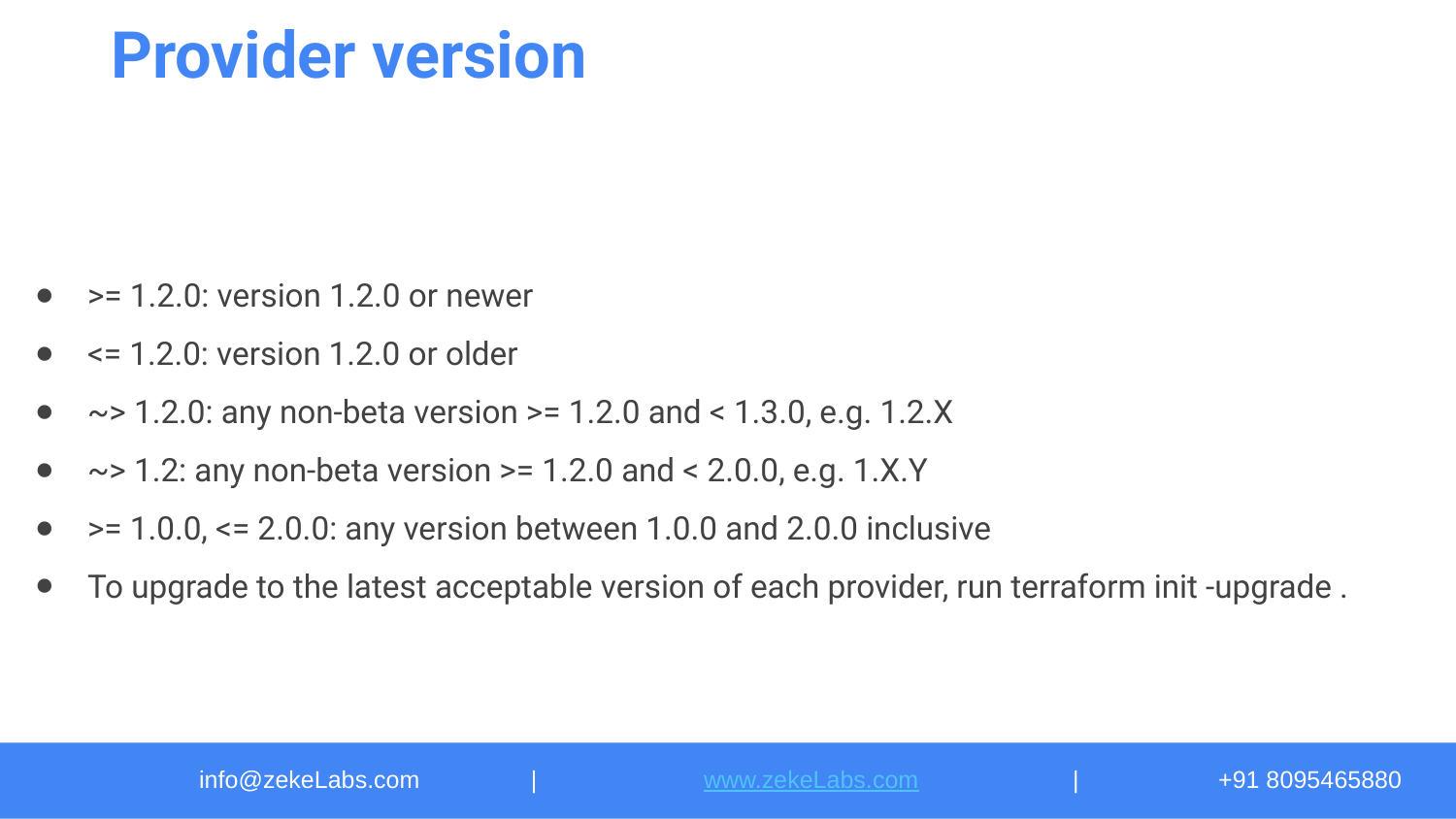

# Provider version
>= 1.2.0: version 1.2.0 or newer
<= 1.2.0: version 1.2.0 or older
~> 1.2.0: any non-beta version >= 1.2.0 and < 1.3.0, e.g. 1.2.X
~> 1.2: any non-beta version >= 1.2.0 and < 2.0.0, e.g. 1.X.Y
>= 1.0.0, <= 2.0.0: any version between 1.0.0 and 2.0.0 inclusive
To upgrade to the latest acceptable version of each provider, run terraform init -upgrade .
info@zekeLabs.com	      |	          www.zekeLabs.com		|	+91 8095465880